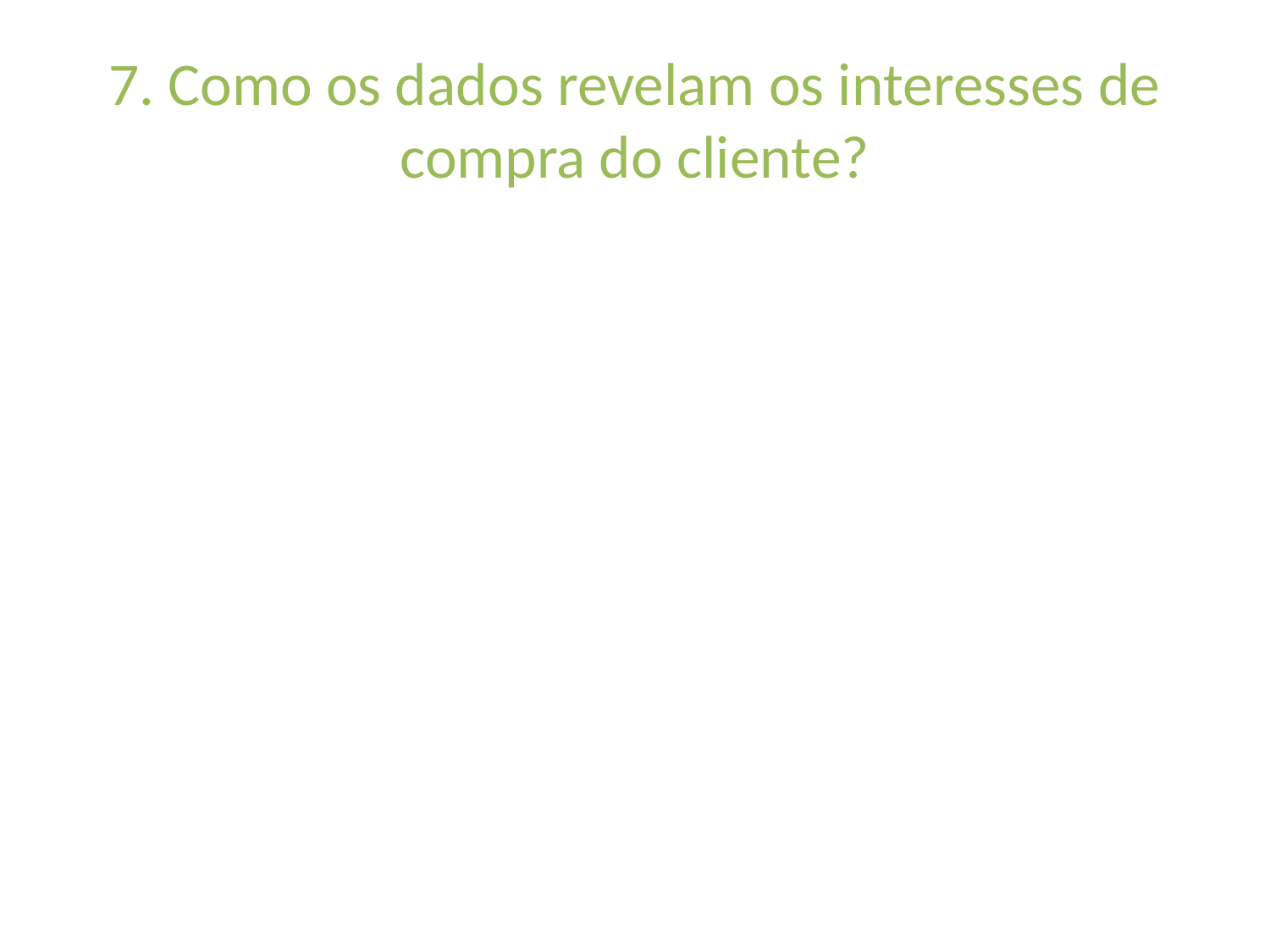

# 7. Como os dados revelam os interesses de compra do cliente?